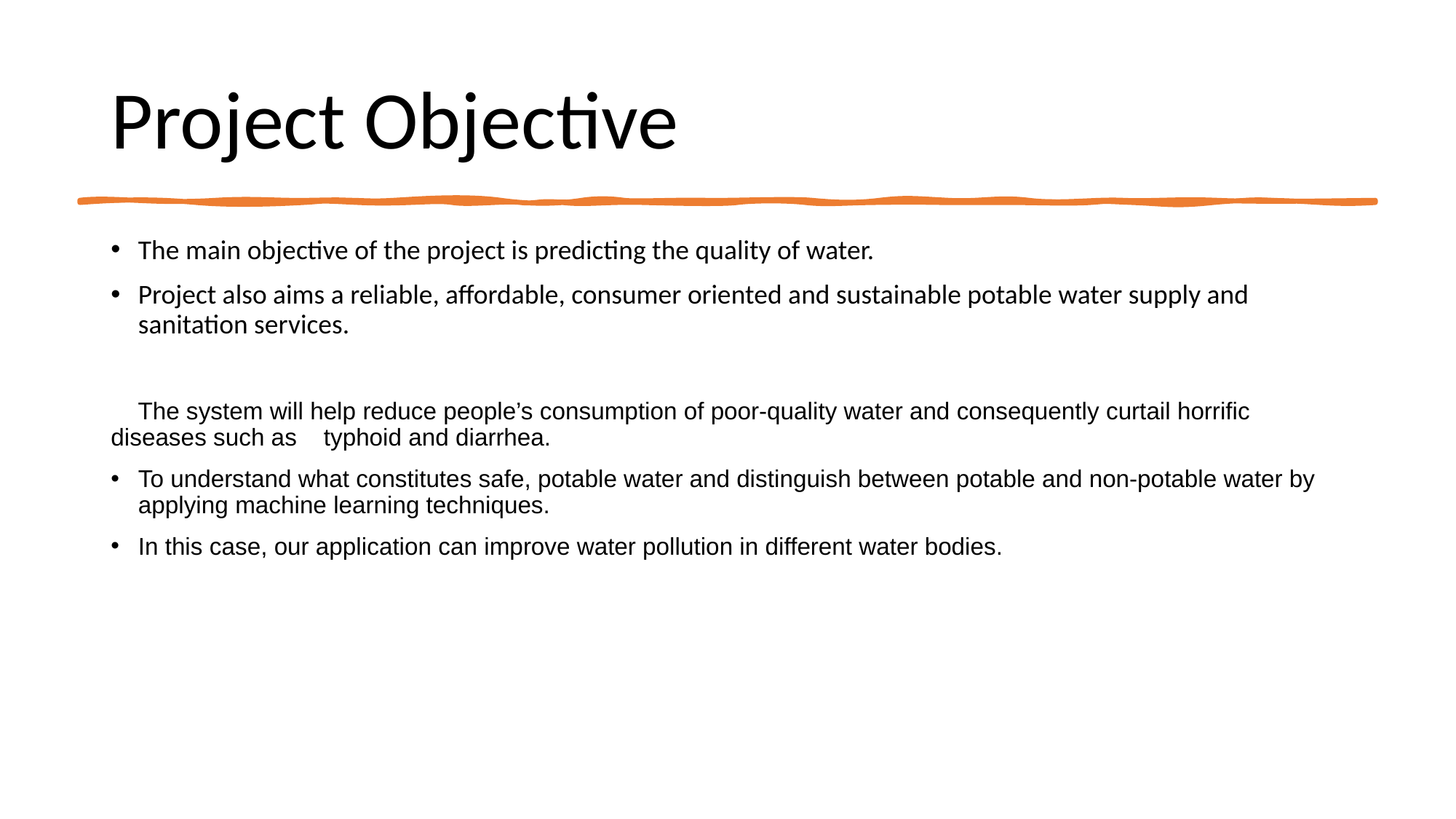

# Project Objective

The main objective of the project is predicting the quality of water.
Project also aims a reliable, affordable, consumer oriented and sustainable potable water supply and sanitation services.

    The system will help reduce people’s consumption of poor-quality water and consequently curtail horrific diseases such as    typhoid and diarrhea.
To understand what constitutes safe, potable water and distinguish between potable and non-potable water by applying machine learning techniques.
In this case, our application can improve water pollution in different water bodies.